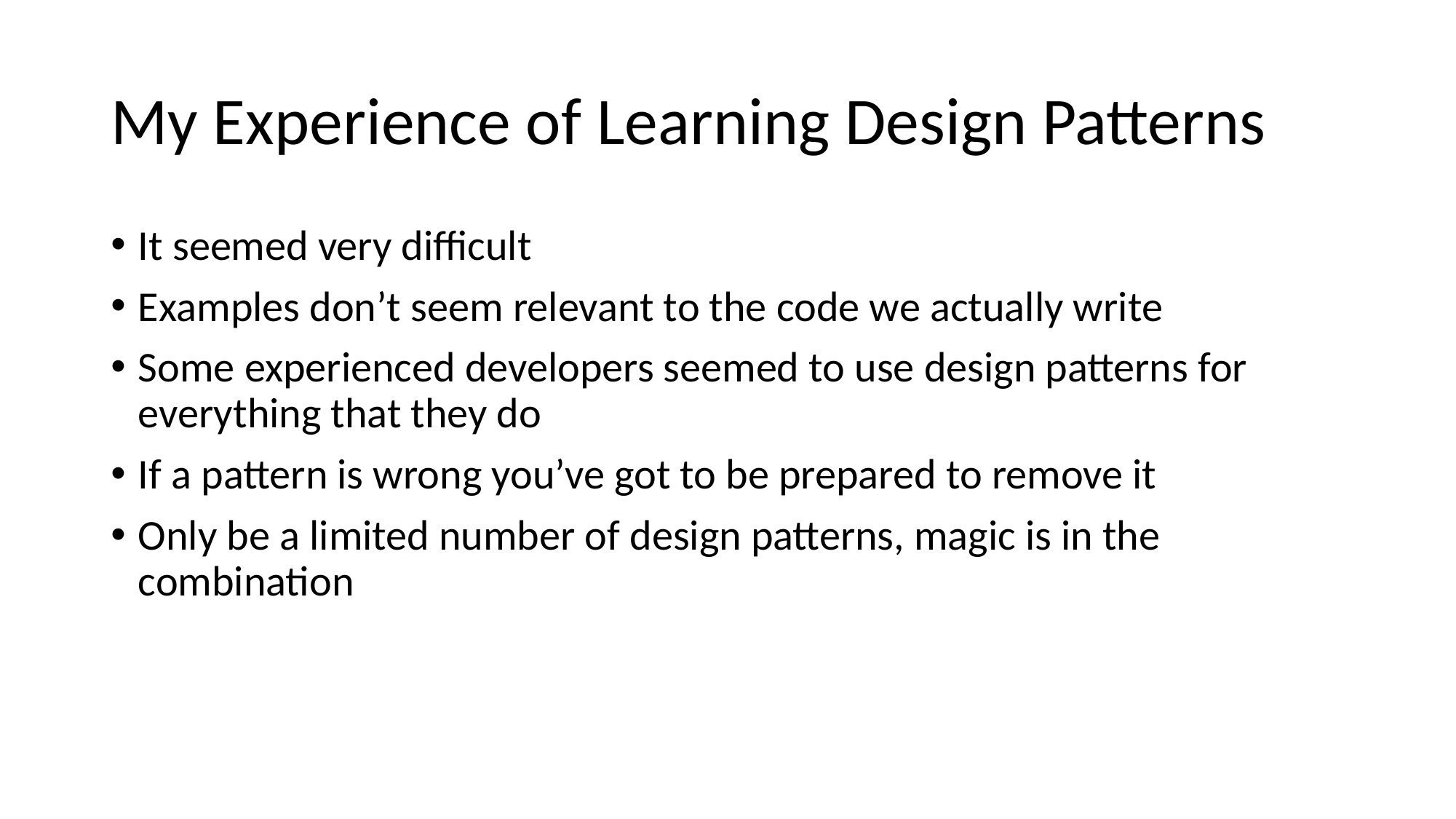

# My Experience of Learning Design Patterns
It seemed very difficult
Examples don’t seem relevant to the code we actually write
Some experienced developers seemed to use design patterns for everything that they do
If a pattern is wrong you’ve got to be prepared to remove it
Only be a limited number of design patterns, magic is in the combination